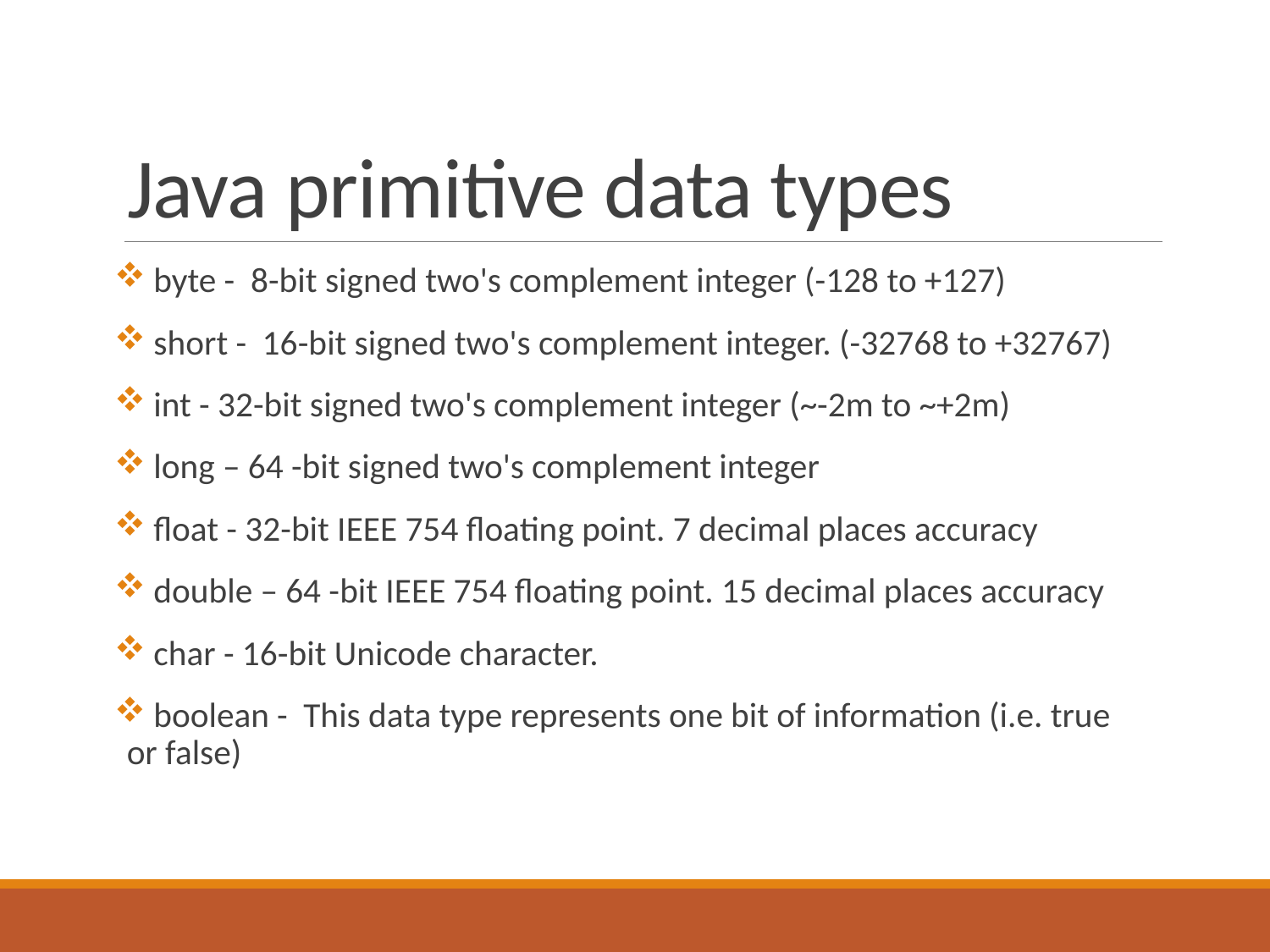

# Java primitive data types
 byte -  8-bit signed two's complement integer (-128 to +127)
 short -  16-bit signed two's complement integer. (-32768 to +32767)
 int - 32-bit signed two's complement integer (~-2m to ~+2m)
 long – 64 -bit signed two's complement integer
 float - 32-bit IEEE 754 floating point. 7 decimal places accuracy
 double – 64 -bit IEEE 754 floating point. 15 decimal places accuracy
 char - 16-bit Unicode character.
 boolean -  This data type represents one bit of information (i.e. true or false)